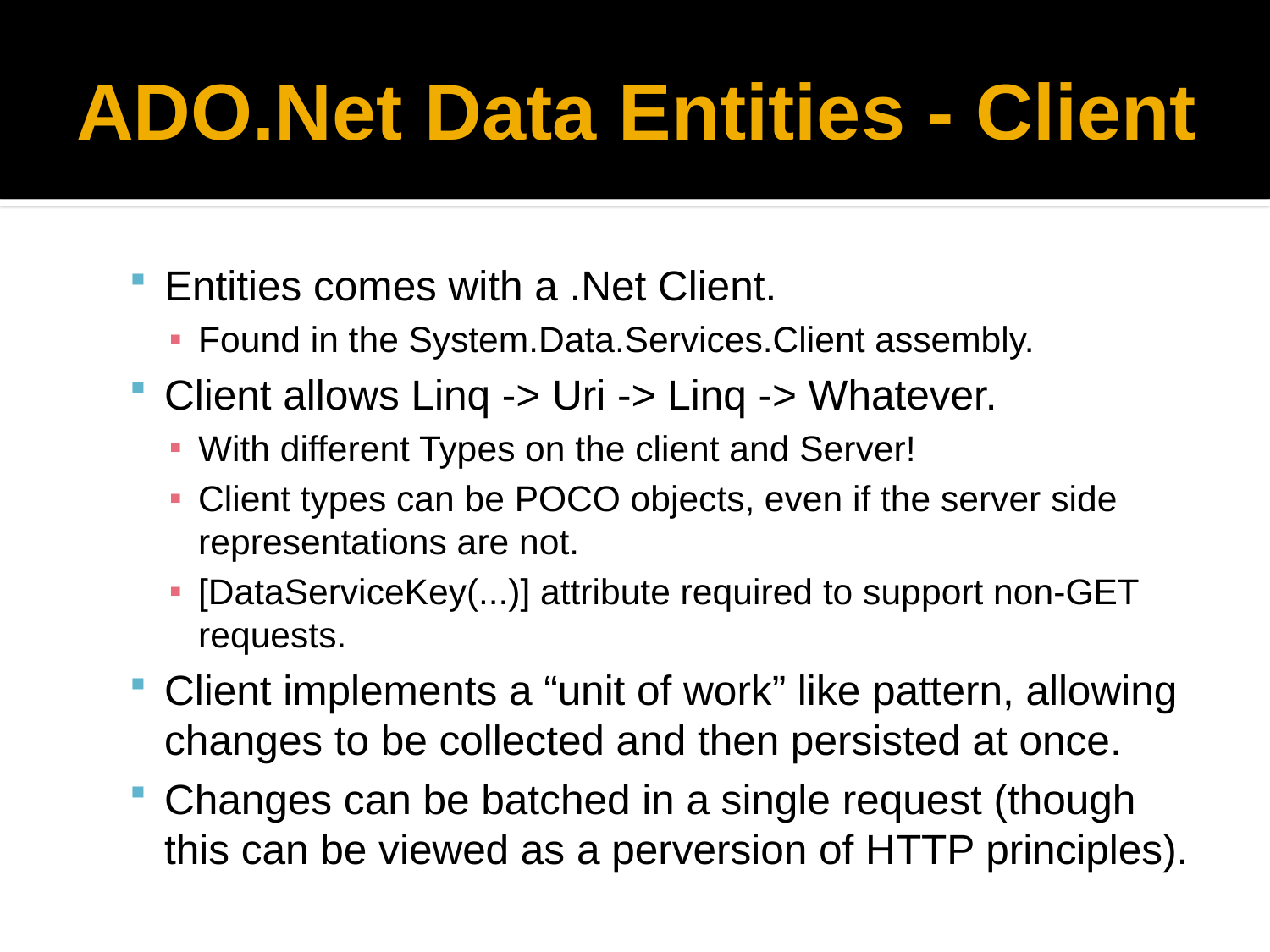

# ADO.Net Data Entities - Client
Entities comes with a .Net Client.
Found in the System.Data.Services.Client assembly.
Client allows Linq -> Uri -> Linq -> Whatever.
With different Types on the client and Server!
Client types can be POCO objects, even if the server side representations are not.
[DataServiceKey(...)] attribute required to support non-GET requests.
Client implements a “unit of work” like pattern, allowing changes to be collected and then persisted at once.
Changes can be batched in a single request (though this can be viewed as a perversion of HTTP principles).